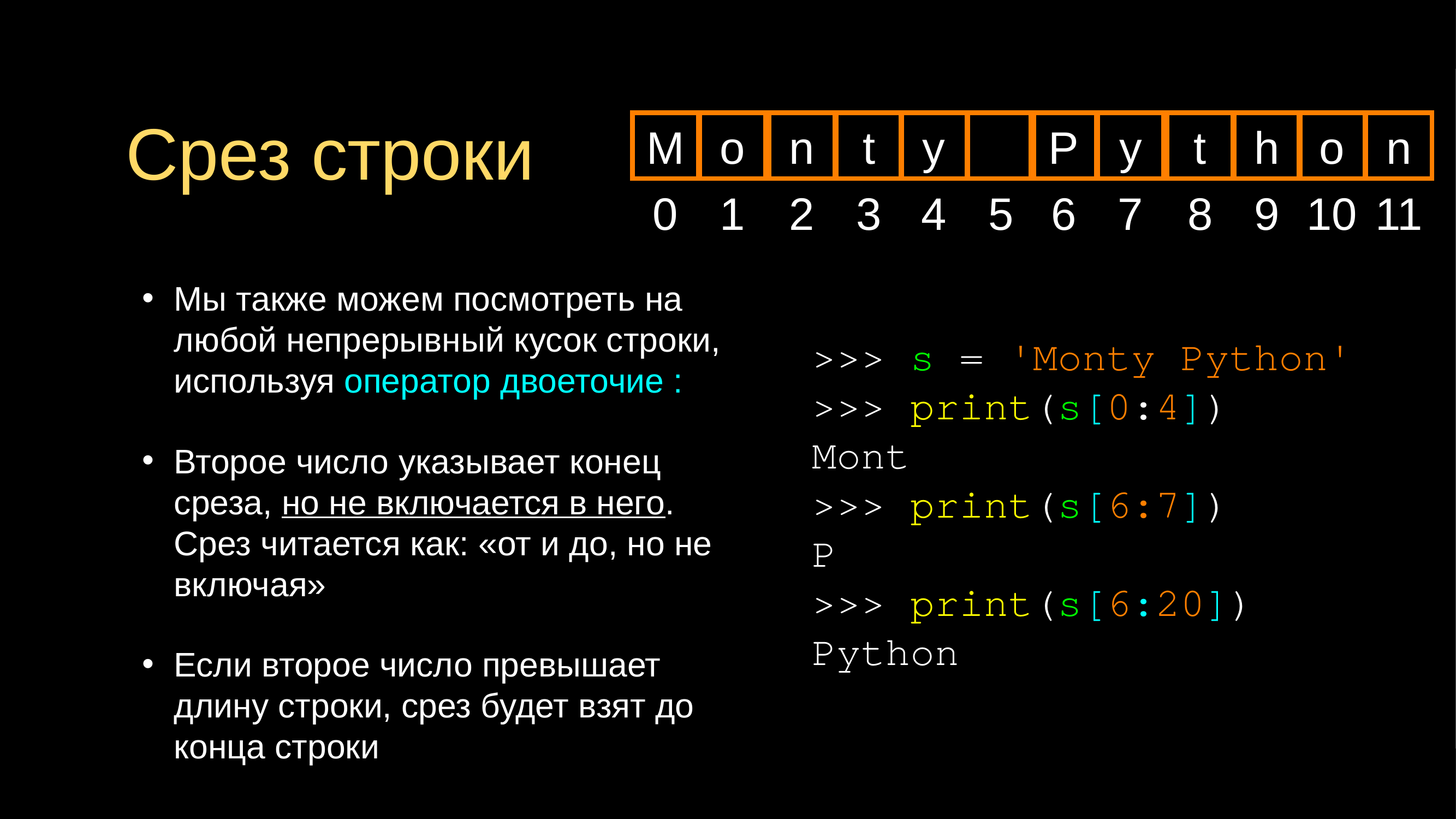

# Срез строки
M
o
n
t
y

P
y
t
h
o
n
0
1
2
3
4
5
6
7
8
9
10
11
Мы также можем посмотреть на любой непрерывный кусок строки, используя оператор двоеточие :
Второе число указывает конец среза, но не включается в него. Срез читается как: «от и до, но не включая»
Если второе число превышает длину строки, срез будет взят до конца строки
>>> s = 'Monty Python'
>>> print(s[0:4])
Mont
>>> print(s[6:7])
P
>>> print(s[6:20])
Python